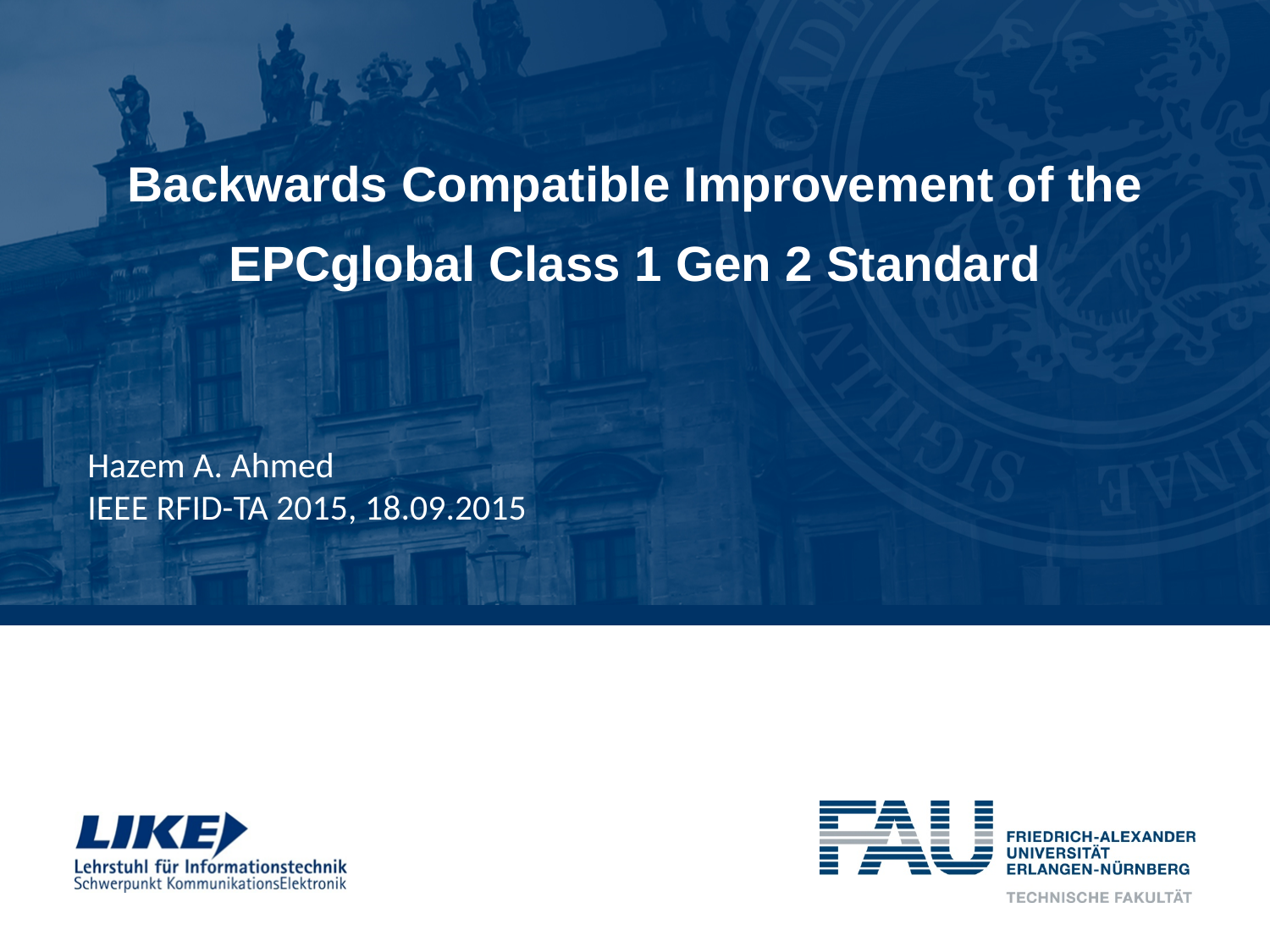

Backwards Compatible Improvement of the
EPCglobal Class 1 Gen 2 Standard
Hazem A. Ahmed
IEEE RFID-TA 2015, 18.09.2015